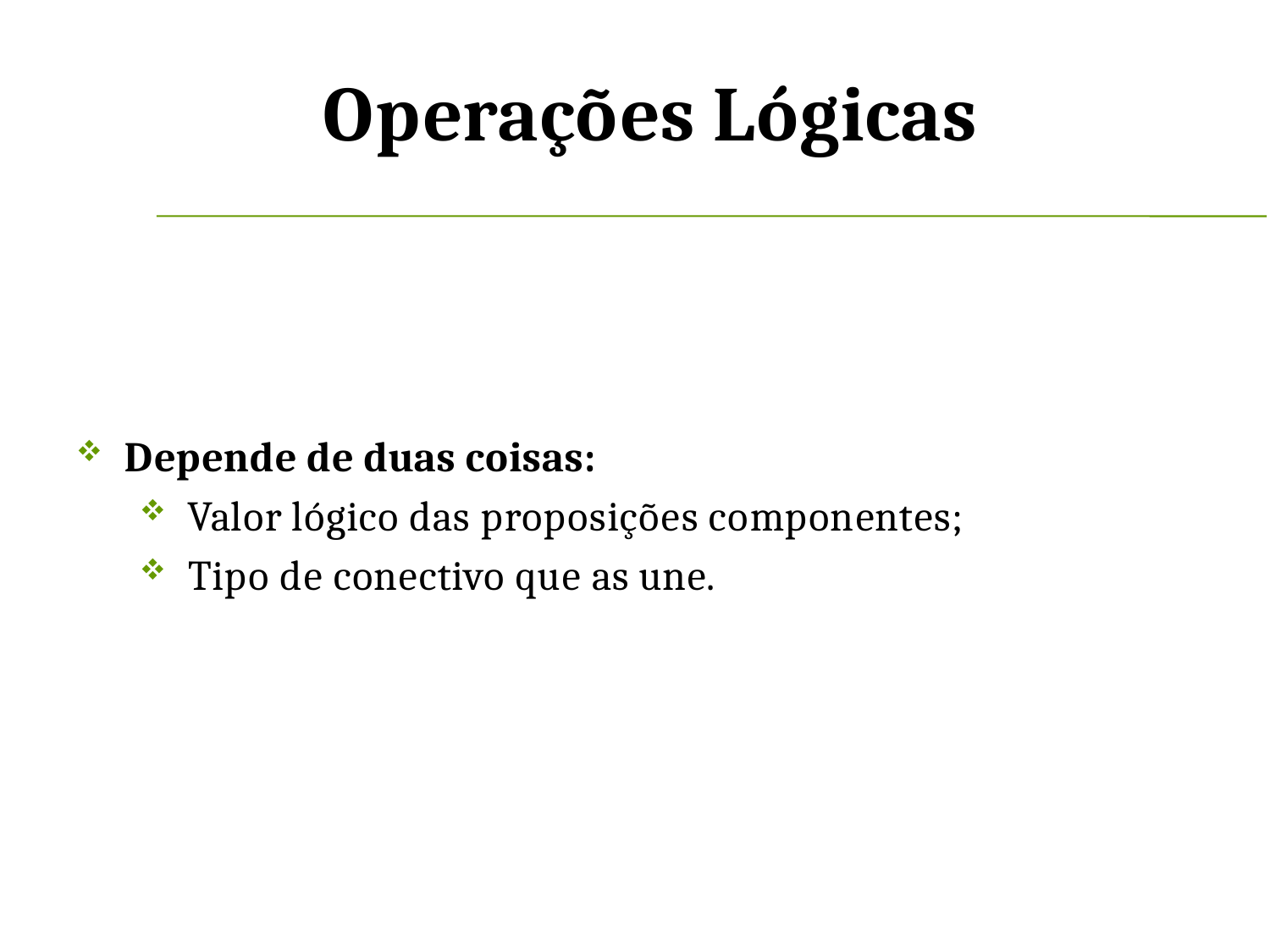

Operações Lógicas
Depende de duas coisas:
Valor lógico das proposições componentes;
Tipo de conectivo que as une.